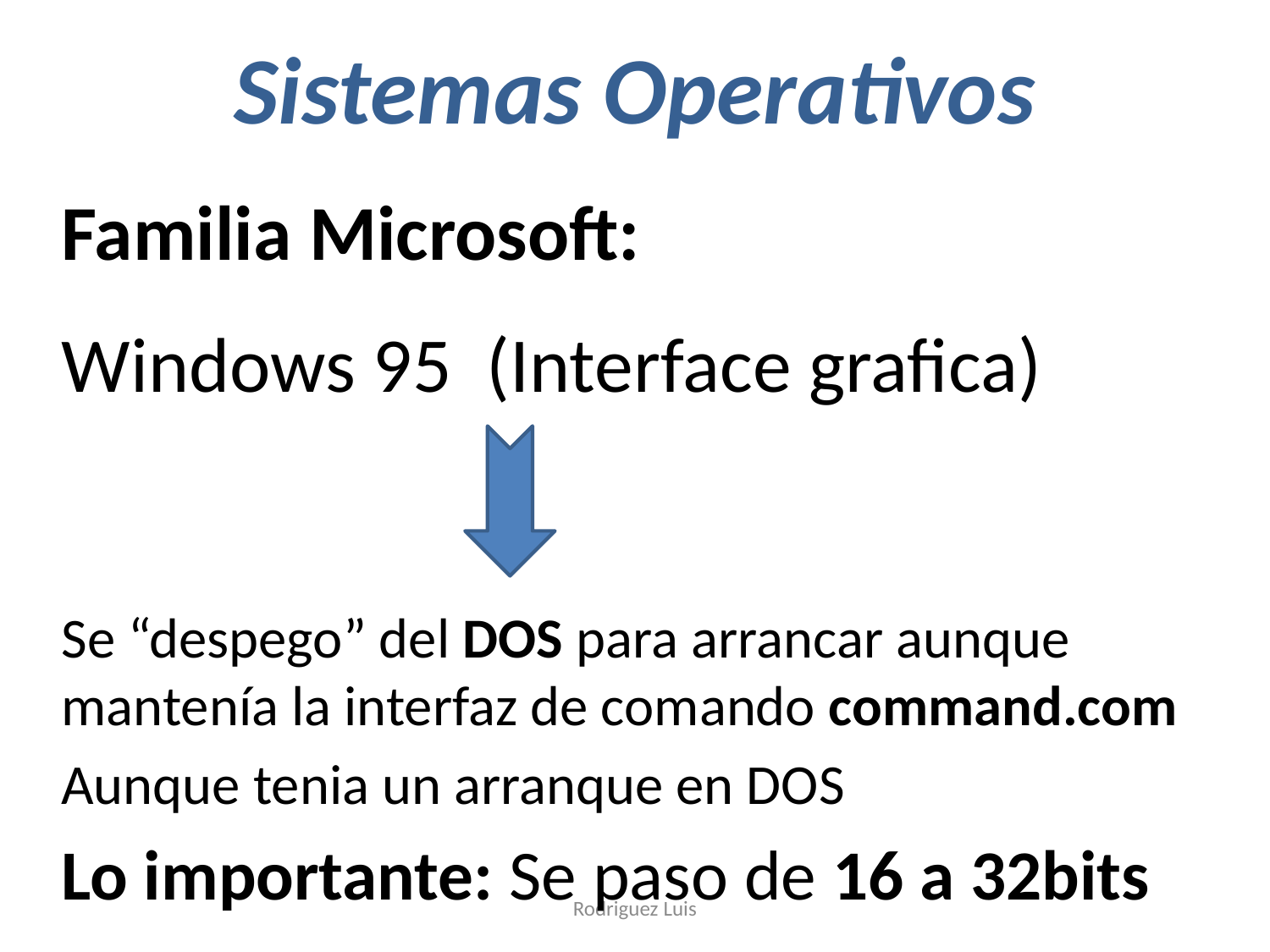

# Sistemas Operativos
Familia Microsoft:

Windows 95  (Interface grafica)

Se “despego” del DOS para arrancar aunque mantenía la interfaz de comando command.com
Aunque tenia un arranque en DOS
Lo importante: Se paso de 16 a 32bits

Rodriguez Luis